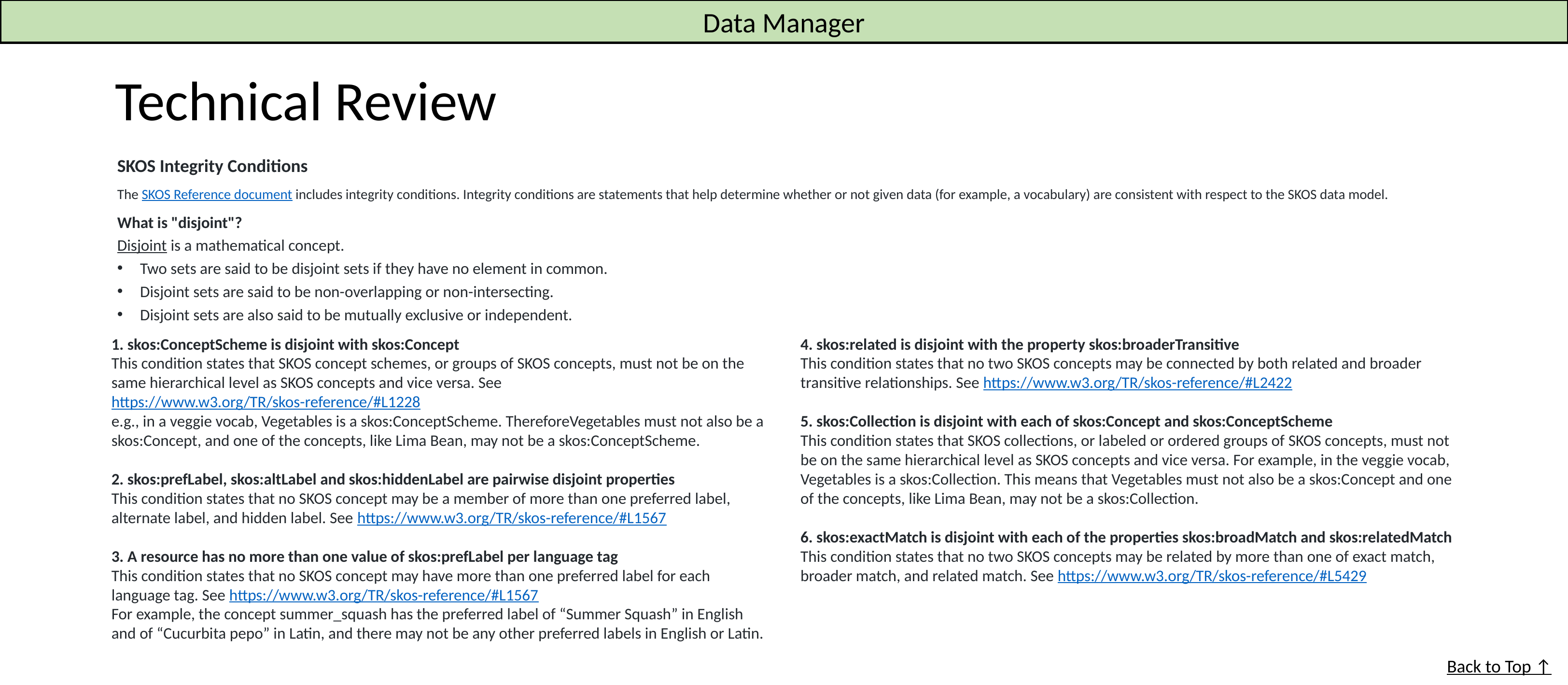

Data Manager
# Technical Review
SKOS Integrity Conditions
The SKOS Reference document includes integrity conditions. Integrity conditions are statements that help determine whether or not given data (for example, a vocabulary) are consistent with respect to the SKOS data model.
What is "disjoint"?
Disjoint is a mathematical concept.
Two sets are said to be disjoint sets if they have no element in common.
Disjoint sets are said to be non-overlapping or non-intersecting.
Disjoint sets are also said to be mutually exclusive or independent.
1. skos:ConceptScheme is disjoint with skos:Concept
This condition states that SKOS concept schemes, or groups of SKOS concepts, must not be on the same hierarchical level as SKOS concepts and vice versa. See https://www.w3.org/TR/skos-reference/#L1228
e.g., in a veggie vocab, Vegetables is a skos:ConceptScheme. ThereforeVegetables must not also be a skos:Concept, and one of the concepts, like Lima Bean, may not be a skos:ConceptScheme.

2. skos:prefLabel, skos:altLabel and skos:hiddenLabel are pairwise disjoint properties
This condition states that no SKOS concept may be a member of more than one preferred label, alternate label, and hidden label. See https://www.w3.org/TR/skos-reference/#L1567

3. A resource has no more than one value of skos:prefLabel per language tag
This condition states that no SKOS concept may have more than one preferred label for each language tag. See https://www.w3.org/TR/skos-reference/#L1567
For example, the concept summer_squash has the preferred label of “Summer Squash” in English and of “Cucurbita pepo” in Latin, and there may not be any other preferred labels in English or Latin.
4. skos:related is disjoint with the property skos:broaderTransitive
This condition states that no two SKOS concepts may be connected by both related and broader transitive relationships. See https://www.w3.org/TR/skos-reference/#L2422

5. skos:Collection is disjoint with each of skos:Concept and skos:ConceptScheme
This condition states that SKOS collections, or labeled or ordered groups of SKOS concepts, must not be on the same hierarchical level as SKOS concepts and vice versa. For example, in the veggie vocab, Vegetables is a skos:Collection. This means that Vegetables must not also be a skos:Concept and one of the concepts, like Lima Bean, may not be a skos:Collection.

6. skos:exactMatch is disjoint with each of the properties skos:broadMatch and skos:relatedMatch
This condition states that no two SKOS concepts may be related by more than one of exact match, broader match, and related match. See https://www.w3.org/TR/skos-reference/#L5429
Back to Top ↑